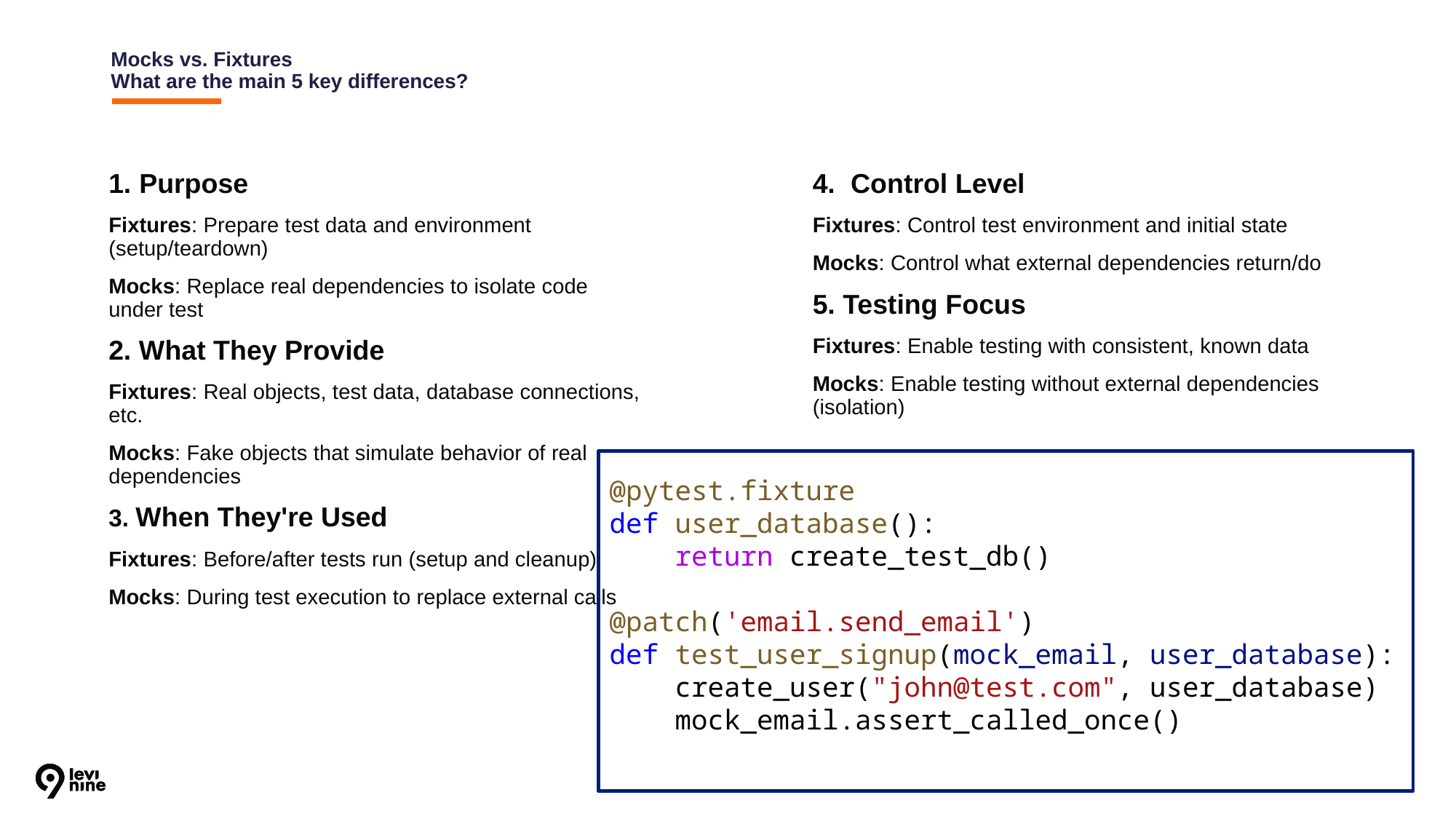

# Mocks vs. Fixtures What are the main 5 key differences?
1. Purpose
Fixtures: Prepare test data and environment (setup/teardown)
Mocks: Replace real dependencies to isolate code under test
2. What They Provide
Fixtures: Real objects, test data, database connections, etc.
Mocks: Fake objects that simulate behavior of real dependencies
3. When They're Used
Fixtures: Before/after tests run (setup and cleanup)
Mocks: During test execution to replace external calls

4.  Control Level
Fixtures: Control test environment and initial state
Mocks: Control what external dependencies return/do
5. Testing Focus
Fixtures: Enable testing with consistent, known data
Mocks: Enable testing without external dependencies (isolation)

@pytest.fixture
def user_database():
    return create_test_db()
@patch('email.send_email')
def test_user_signup(mock_email, user_database):
    create_user("john@test.com", user_database)
    mock_email.assert_called_once()